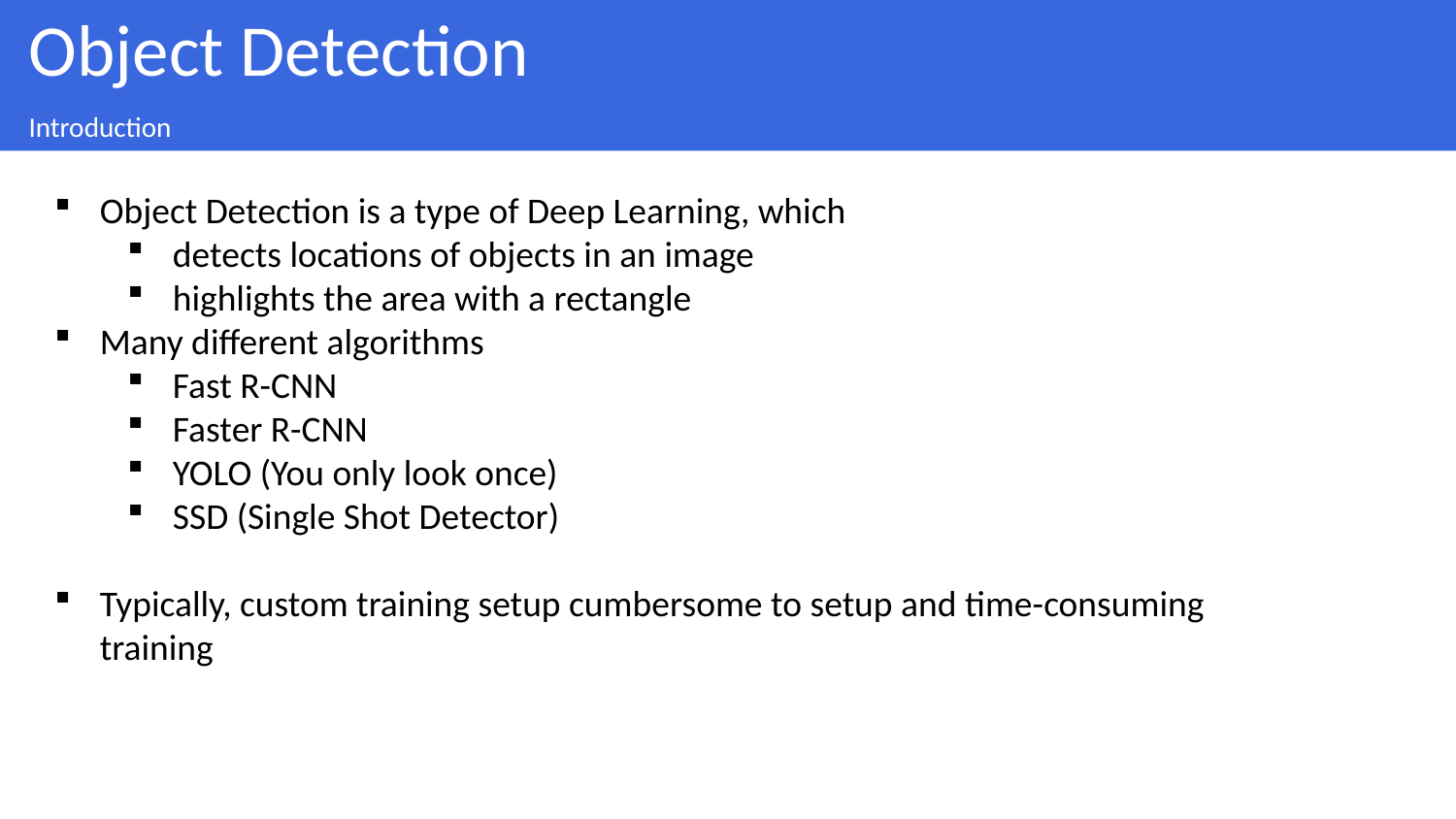

Object Detection
Introduction
Object Detection is a type of Deep Learning, which​
detects locations of objects in an image​
highlights the area with a rectangle​
Many different algorithms​
Fast R-CNN​
Faster R-CNN​
YOLO (You only look once)​
SSD (Single Shot Detector)​

Typically, custom training setup cumbersome to setup and time-consuming training